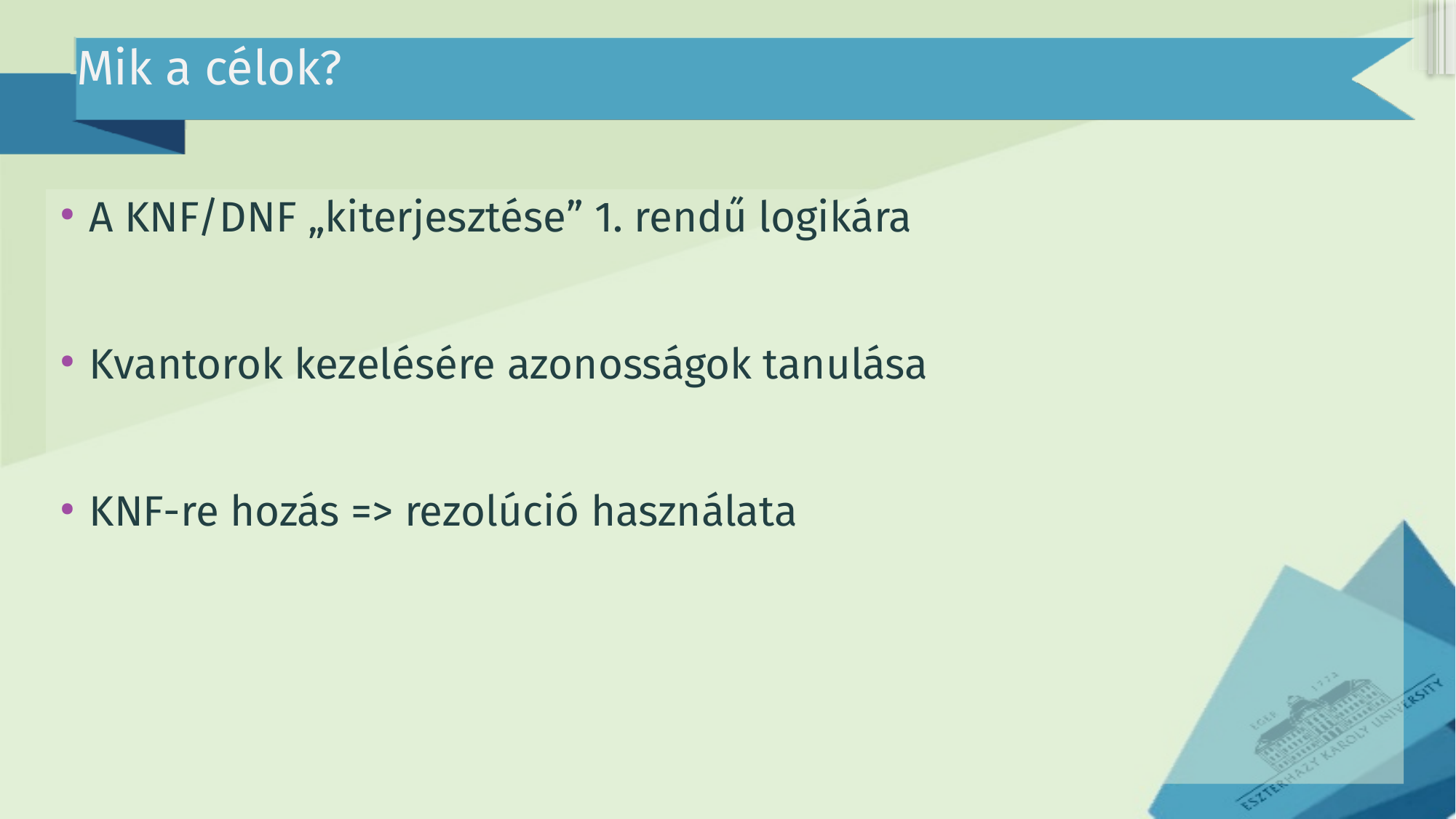

# Mik a célok?
A KNF/DNF „kiterjesztése” 1. rendű logikára

Kvantorok kezelésére azonosságok tanulása

KNF-re hozás => rezolúció használata